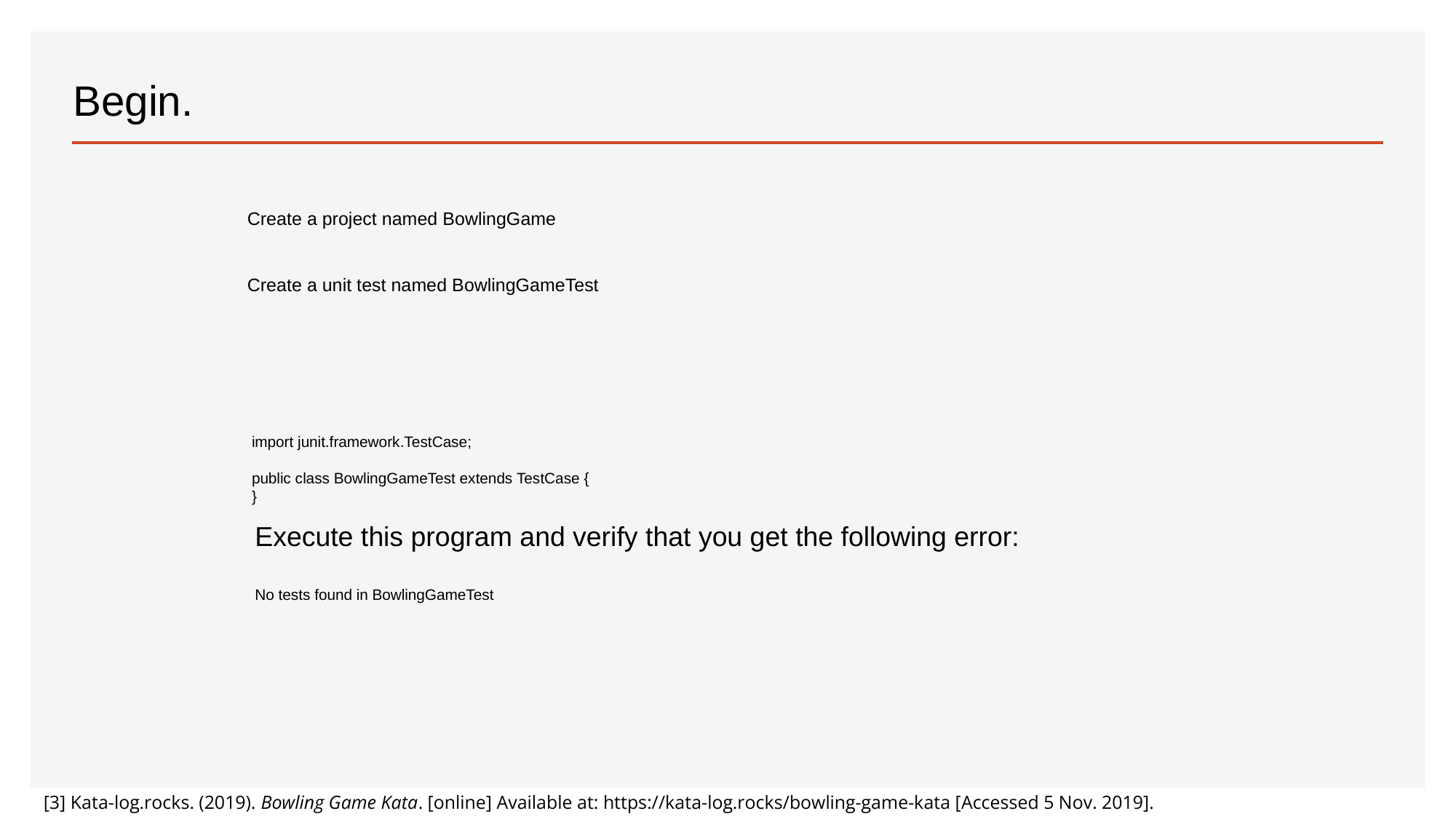

# Begin.
Create a project named BowlingGame
Create a unit test named BowlingGameTest

import junit.framework.TestCase;

public class BowlingGameTest extends TestCase {
}

Execute this program and verify that you get the following error:

No tests found in BowlingGameTest
[3] Kata-log.rocks. (2019). Bowling Game Kata. [online] Available at: https://kata-log.rocks/bowling-game-kata [Accessed 5 Nov. 2019].